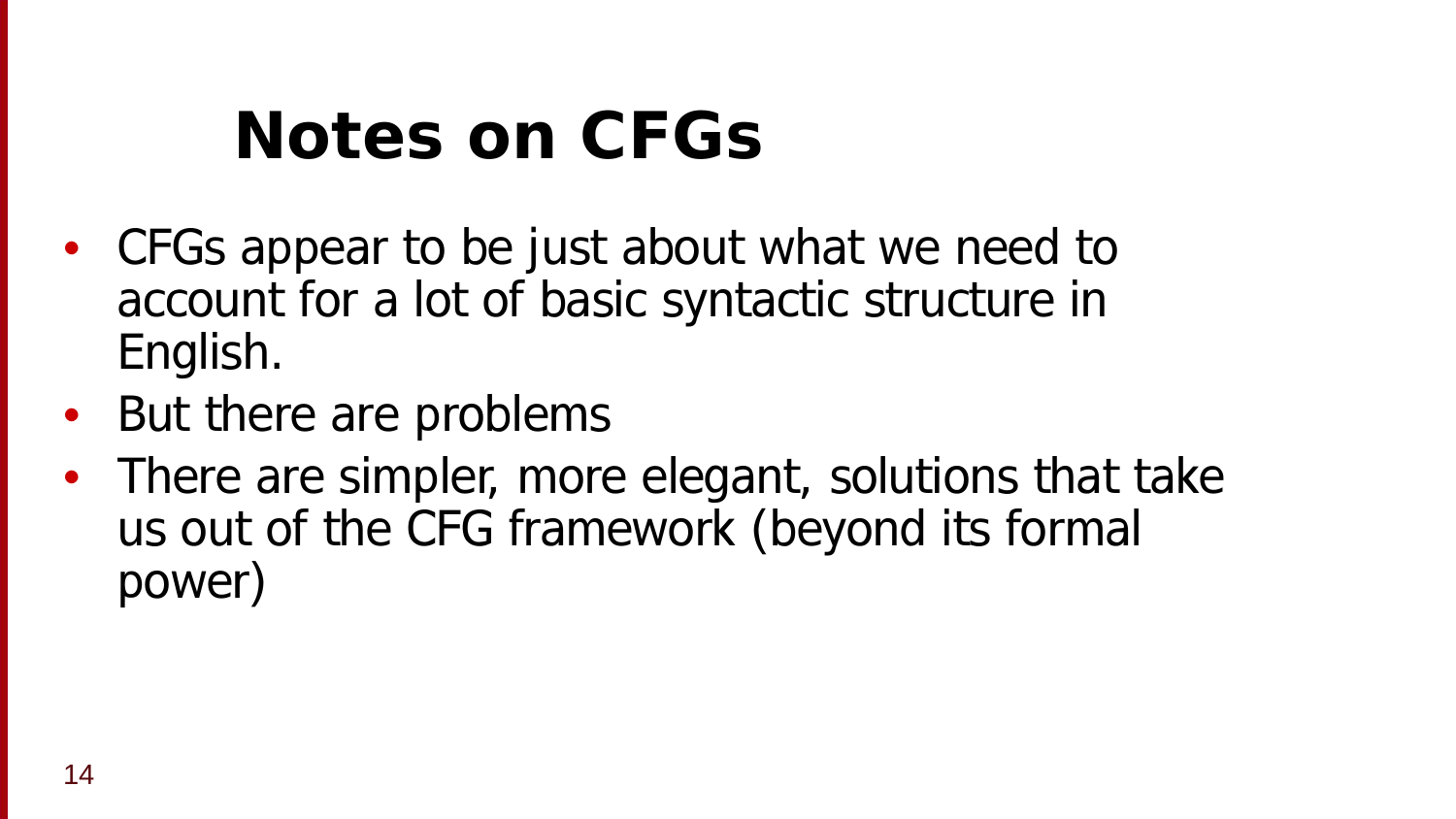

# Notes on CFGs
CFGs appear to be just about what we need to account for a lot of basic syntactic structure in English.
But there are problems
There are simpler, more elegant, solutions that take us out of the CFG framework (beyond its formal power)
14